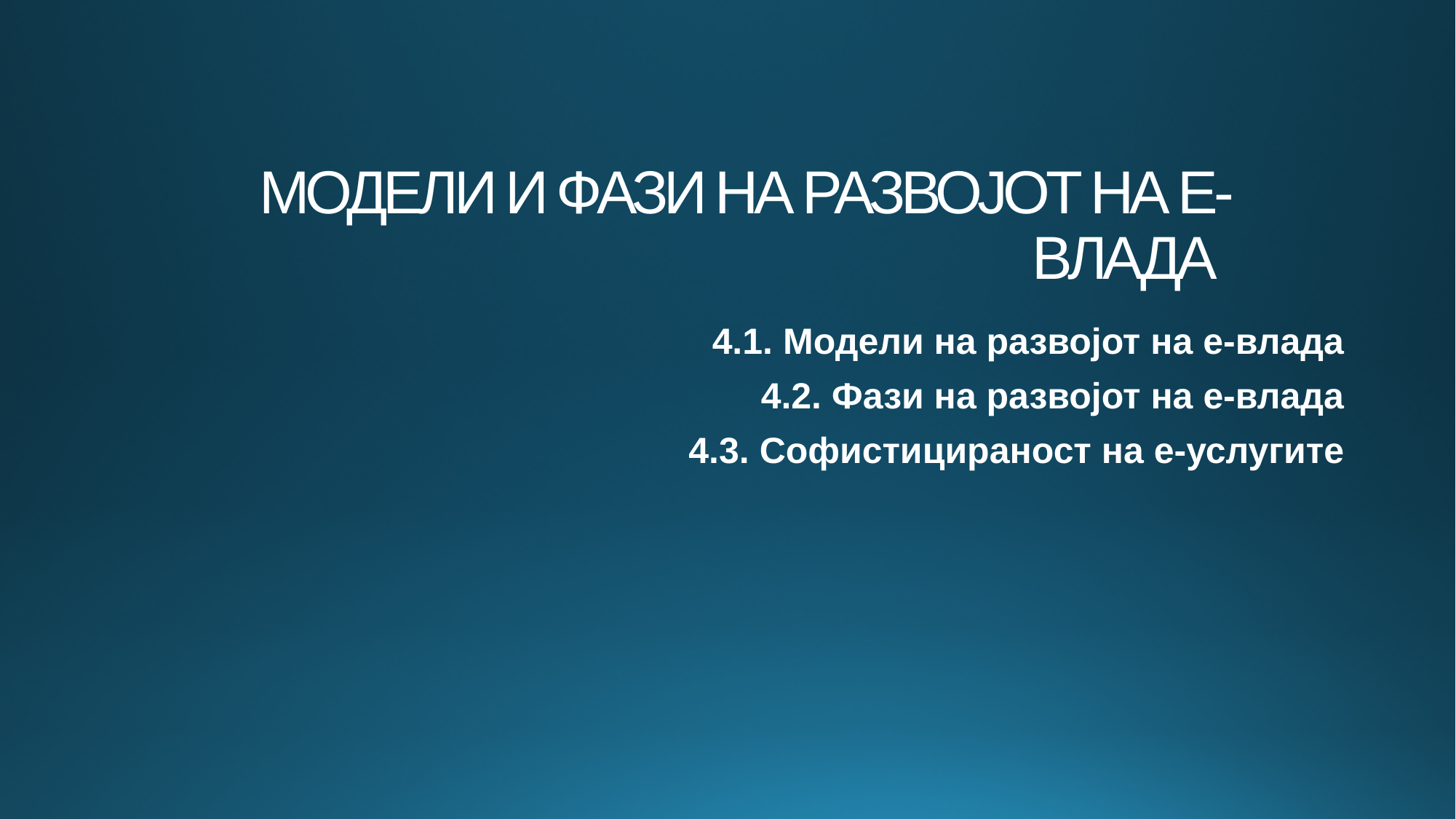

# МОДЕЛИ И ФАЗИ НА РАЗВОЈОТ НА Е-ВЛАДА
4.1. Модели на развојот на е-влада
4.2. Фази на развојот на е-влада
4.3. Софистицираност на е-услугите